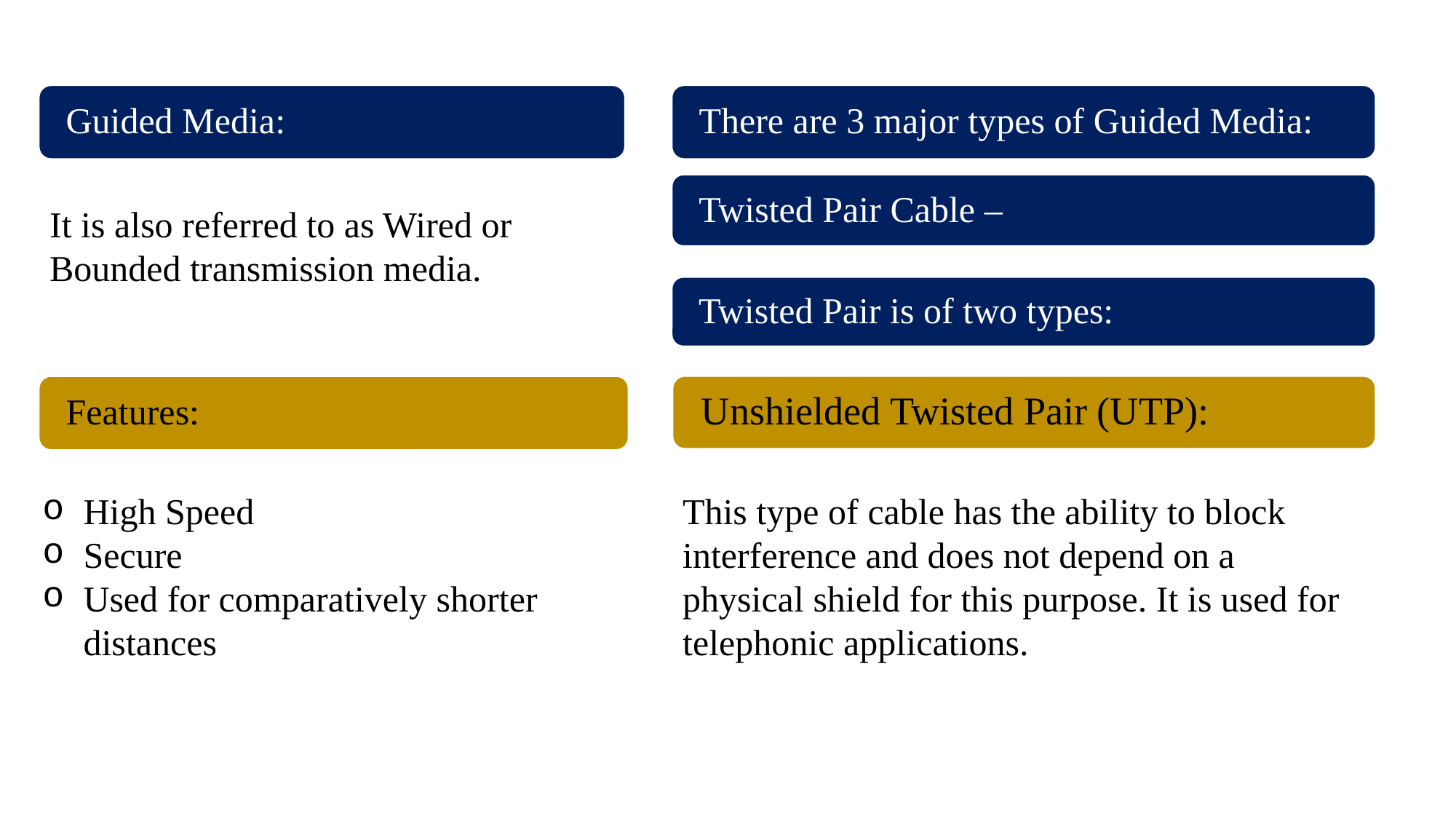

Guided Media:
 There are 3 major types of Guided Media:
 Twisted Pair Cable –
It is also referred to as Wired or Bounded transmission media.
 Twisted Pair is of two types:
 Features:
 Unshielded Twisted Pair (UTP):
High Speed
Secure
Used for comparatively shorter distances
This type of cable has the ability to block interference and does not depend on a physical shield for this purpose. It is used for telephonic applications.